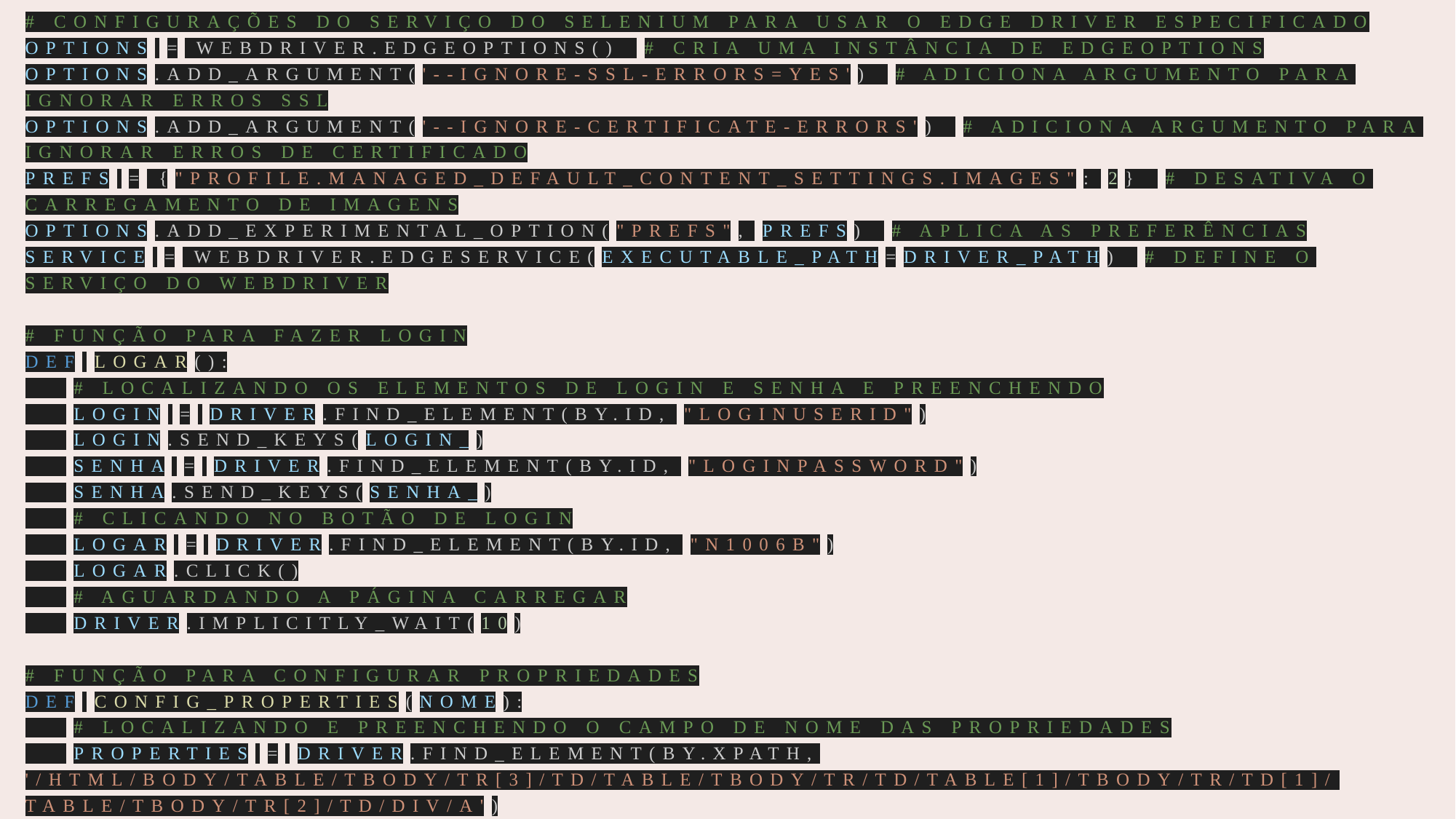

# # Configurações do serviço do Selenium para usar o Edge Driver especificado options = webdriver.EdgeOptions()  # Cria uma instância de EdgeOptions options.add_argument('--ignore-ssl-errors=yes')  # Adiciona argumento para ignorar erros SSL options.add_argument('--ignore-certificate-errors')  # Adiciona argumento para ignorar erros de certificado prefs = {"profile.managed_default_content_settings.images": 2}  # Desativa o carregamento de imagens options.add_experimental_option("prefs", prefs)  # Aplica as preferências service = webdriver.EdgeService(executable_path=driver_path)  # Define o serviço do webdriver # Função para fazer login def logar():     # Localizando os elementos de login e senha e preenchendo     login = driver.find_element(By.ID, "loginUserId")     login.send_keys(login_)     senha = driver.find_element(By.ID, "loginPassword")     senha.send_keys(senha_)     # Clicando no botão de login     logar = driver.find_element(By.ID, "N1006B")     logar.click()     # Aguardando a página carregar     driver.implicitly_wait(10) # Função para configurar propriedades def config_properties(nome):     # Localizando e preenchendo o campo de nome das propriedades     properties = driver.find_element(By.XPATH, '/html/body/table/tbody/tr[3]/td/table/tbody/tr/td/table[1]/tbody/tr/td[1]/table/tbody/tr[2]/td/div/a')